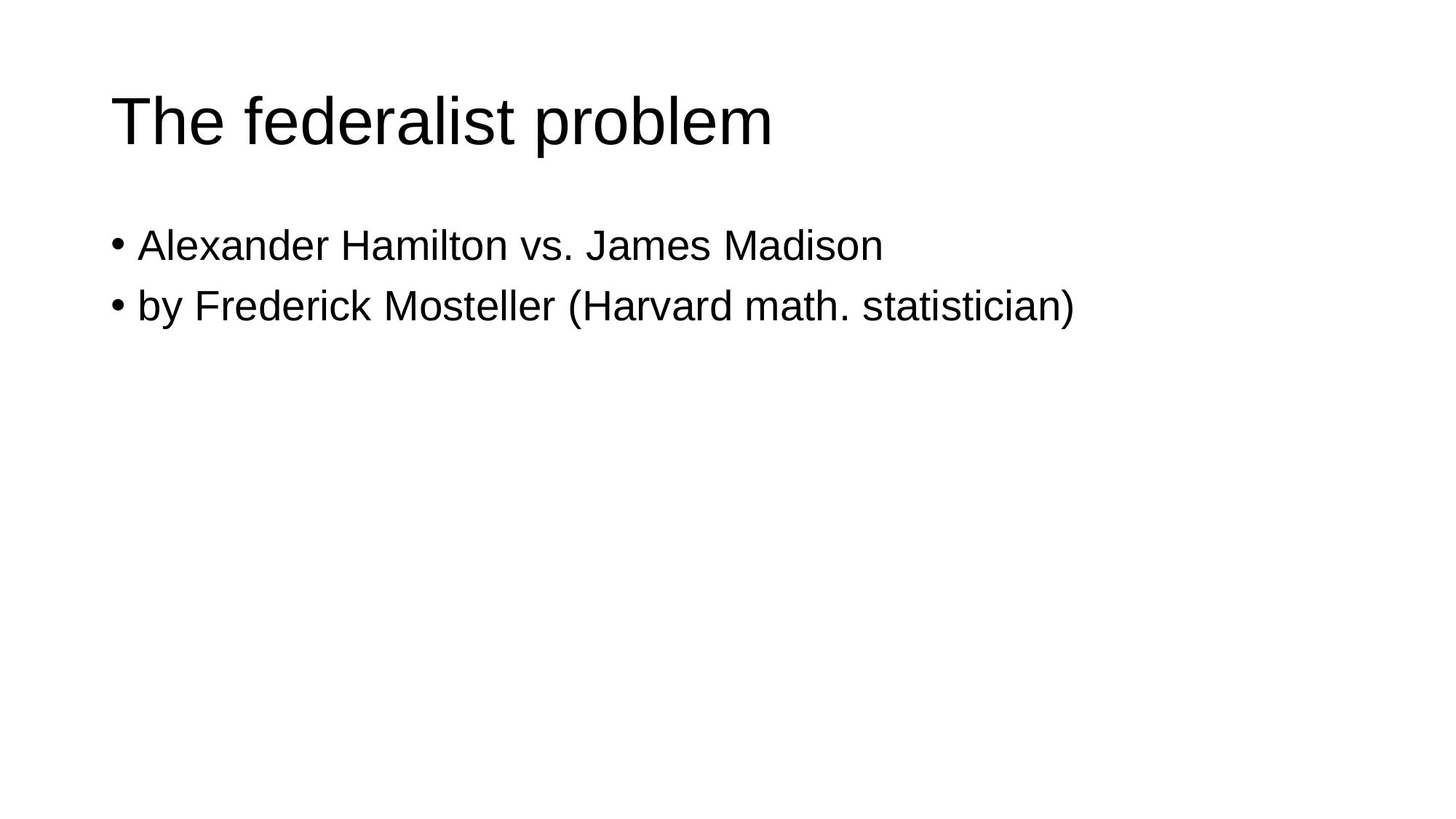

# The federalist problem
Alexander Hamilton vs. James Madison
by Frederick Mosteller (Harvard math. statistician)